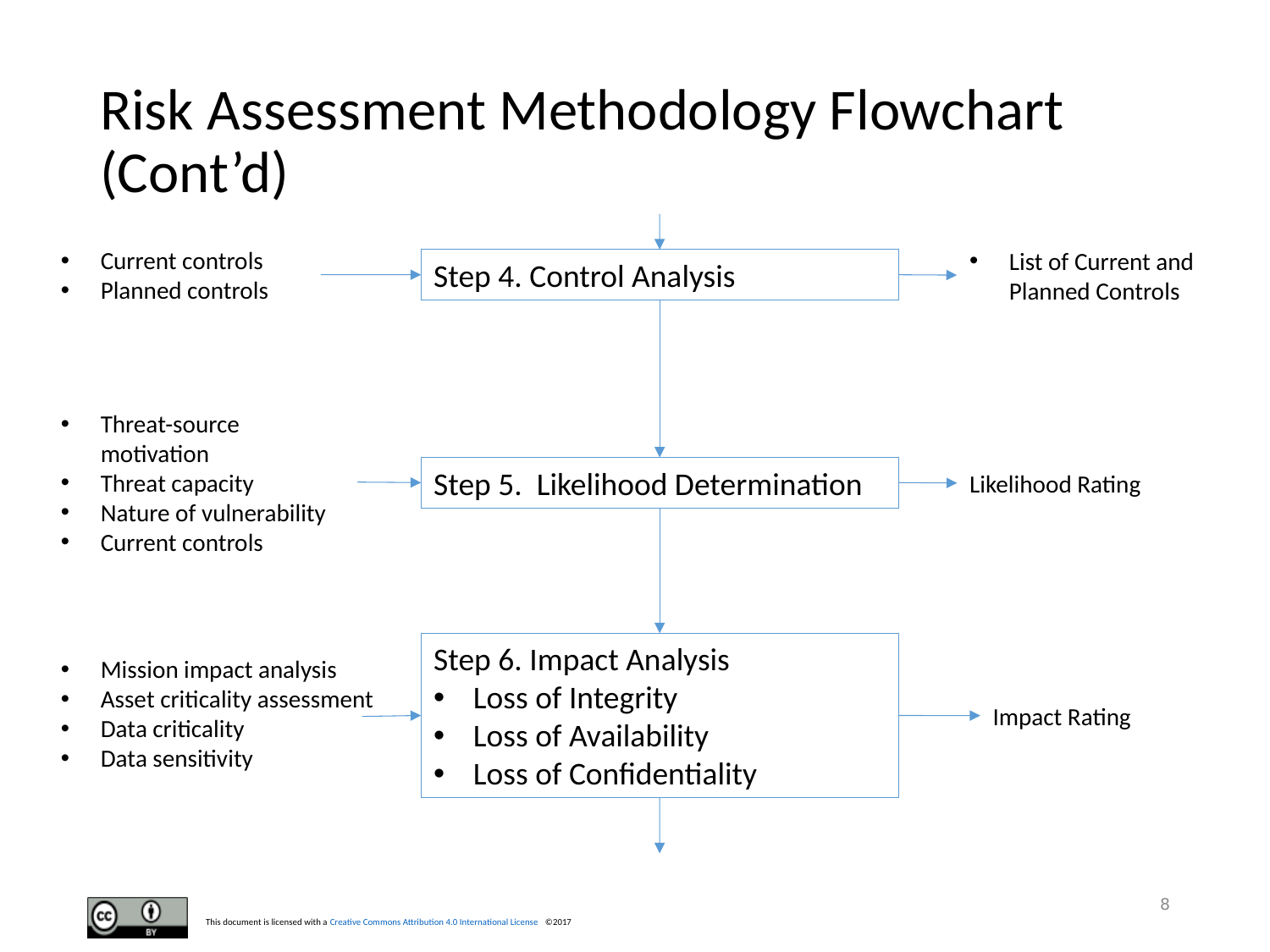

# Risk Assessment Methodology Flowchart (Cont’d)
Current controls
Planned controls
List of Current and Planned Controls
Step 4. Control Analysis
Threat-source motivation
Threat capacity
Nature of vulnerability
Current controls
Step 5.  Likelihood Determination
Likelihood Rating
Step 6. Impact Analysis
Loss of Integrity
Loss of Availability
Loss of Confidentiality
Mission impact analysis
Asset criticality assessment
Data criticality
Data sensitivity
Impact Rating
8